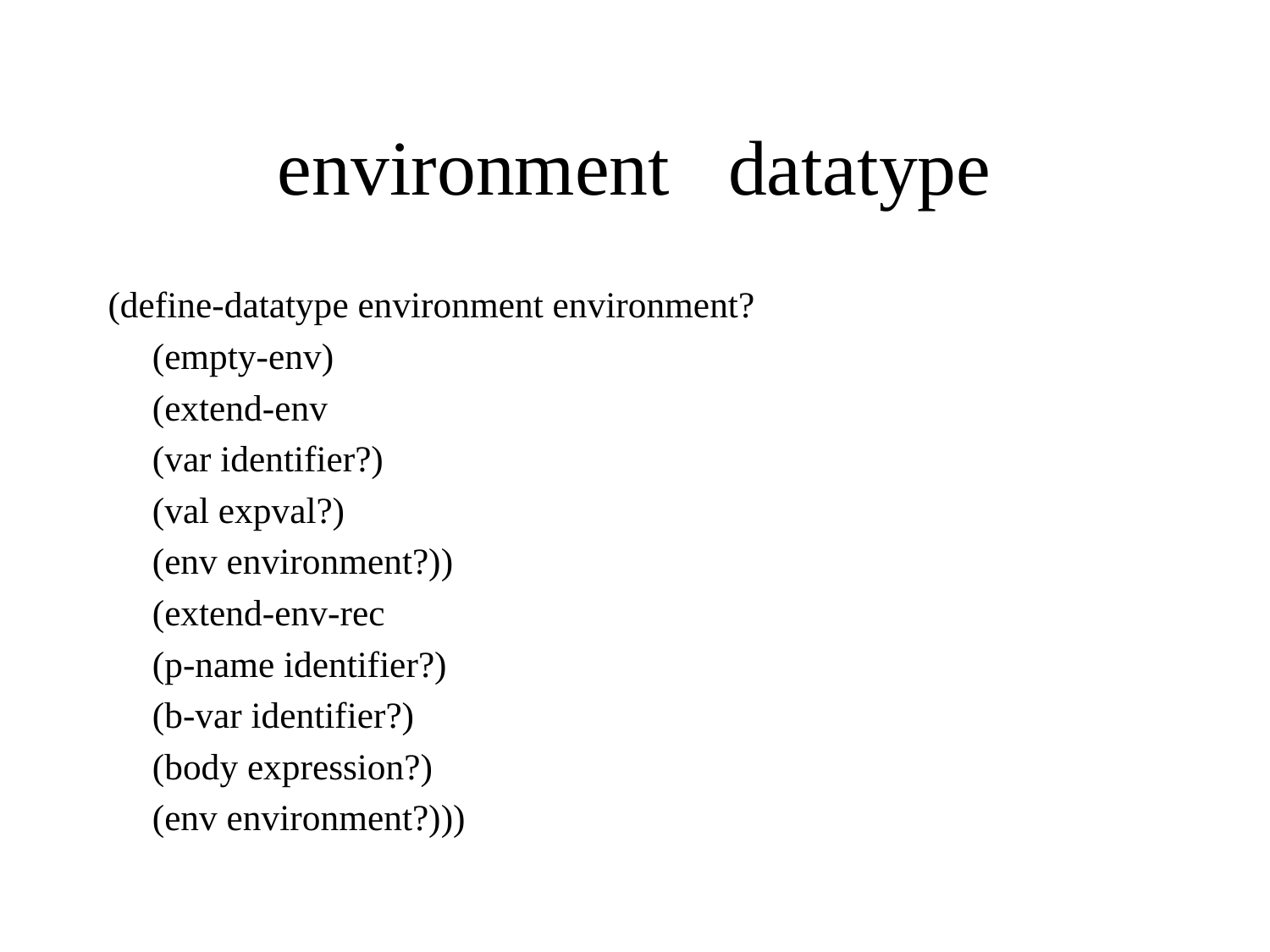

# environment   datatype
(define-datatype environment environment?
	(empty-env)
	(extend-env
		(var identifier?)
		(val expval?)
		(env environment?))
	(extend-env-rec
		(p-name identifier?)
		(b-var identifier?)
		(body expression?)
		(env environment?)))